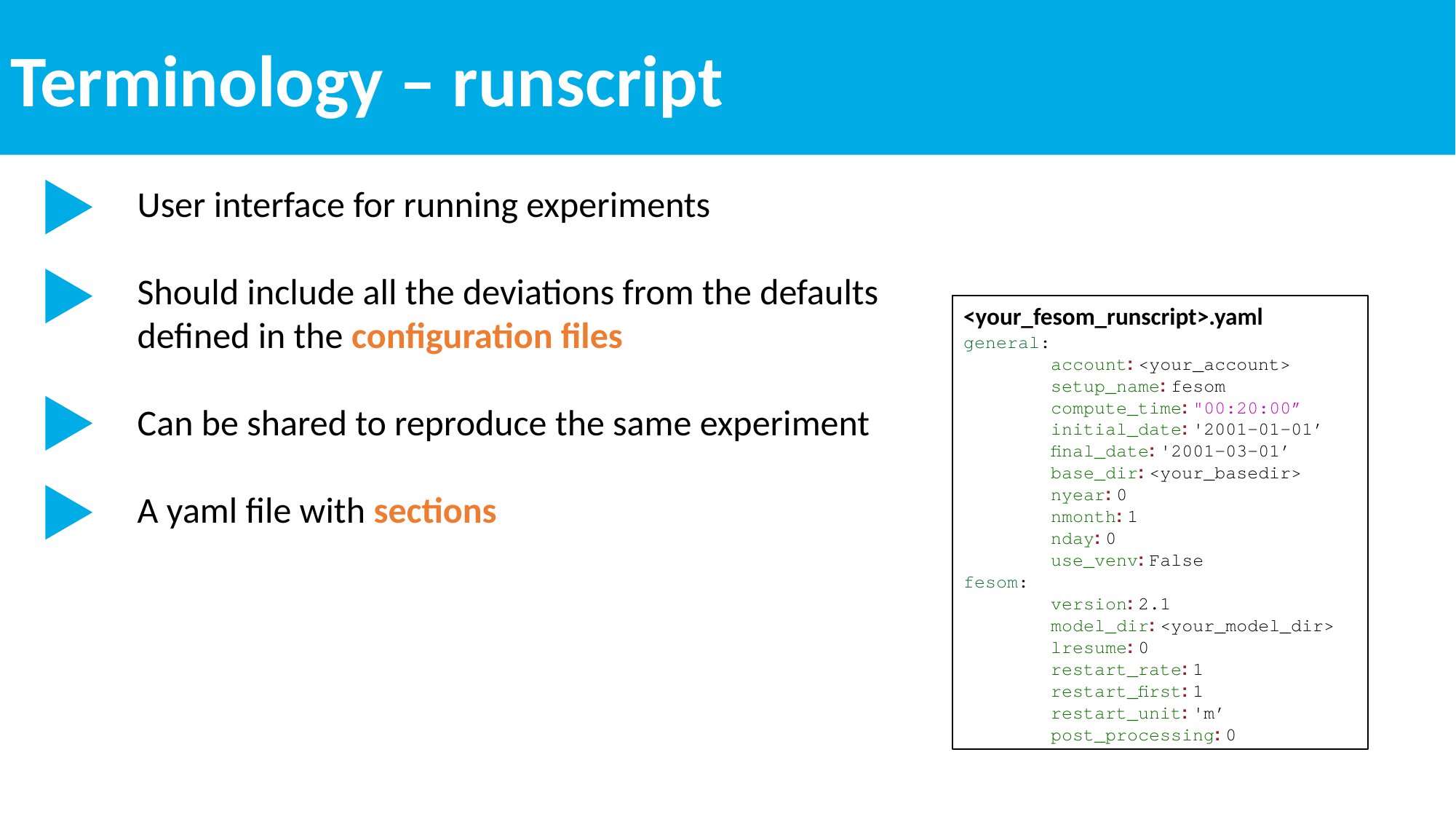

Terminology – runscript
User interface for running experiments

Should include all the deviations from the defaults
defined in the configuration files

Can be shared to reproduce the same experiment

A yaml file with sections

<your_fesom_runscript>.yaml
general:
        account: <your_account>
        setup_name: fesom
        compute_time: "00:20:00”
        initial_date: '2001-01-01’
        final_date: '2001-03-01’
        base_dir: <your_basedir>
        nyear: 0
        nmonth: 1
        nday: 0
        use_venv: False
fesom:
        version: 2.1
        model_dir: <your_model_dir>
        lresume: 0
        restart_rate: 1
        restart_first: 1
        restart_unit: 'm’
        post_processing: 0